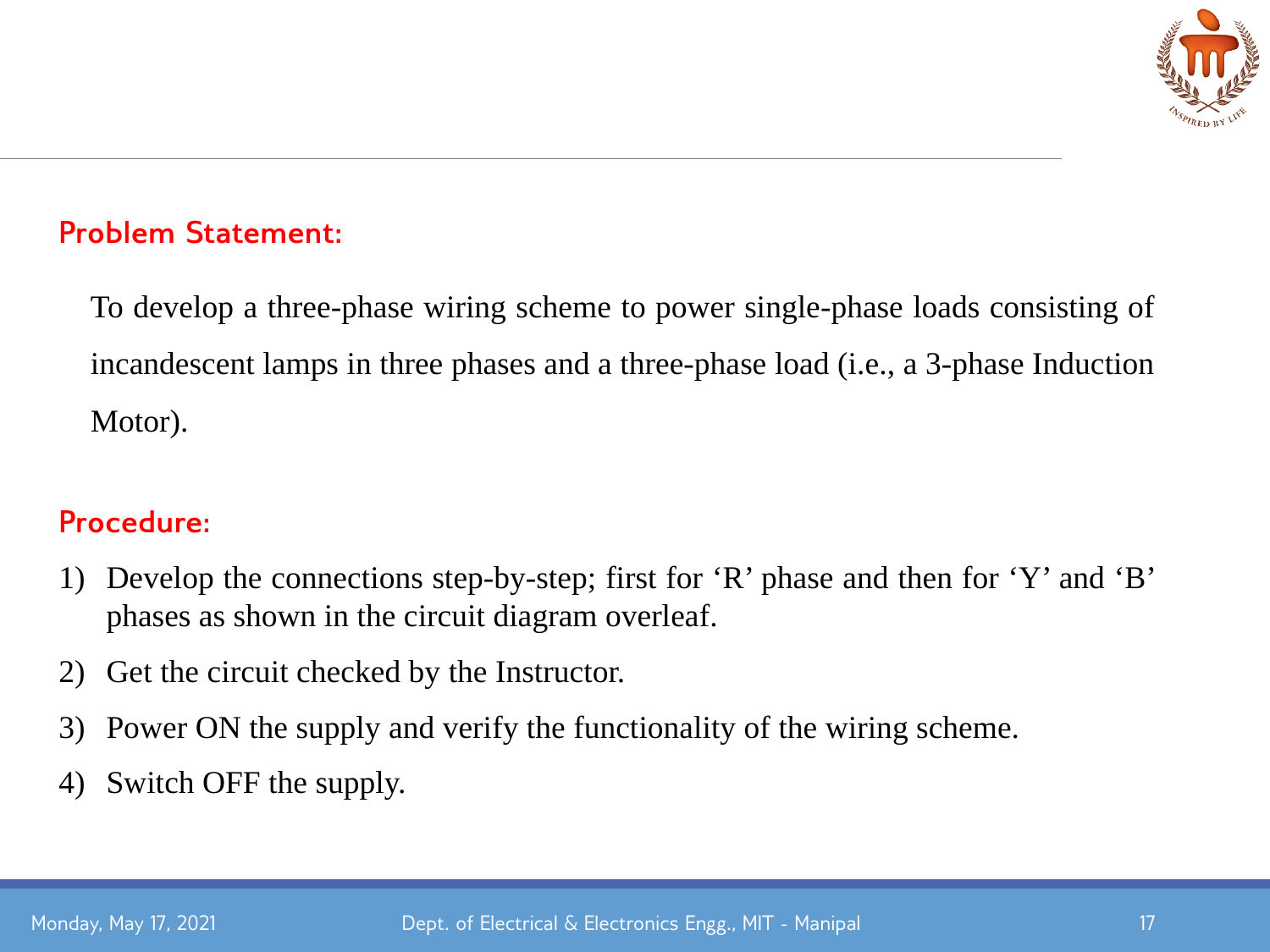

Problem Statement:
To develop a three-phase wiring scheme to power single-phase loads consisting of incandescent lamps in three phases and a three-phase load (i.e., a 3-phase Induction Motor).

Procedure:
Develop the connections step-by-step; first for ‘R’ phase and then for ‘Y’ and ‘B’ phases as shown in the circuit diagram overleaf.
Get the circuit checked by the Instructor.
Power ON the supply and verify the functionality of the wiring scheme.
Switch OFF the supply.

Monday, May 17, 2021
Dept. of Electrical & Electronics Engg., MIT - Manipal
17